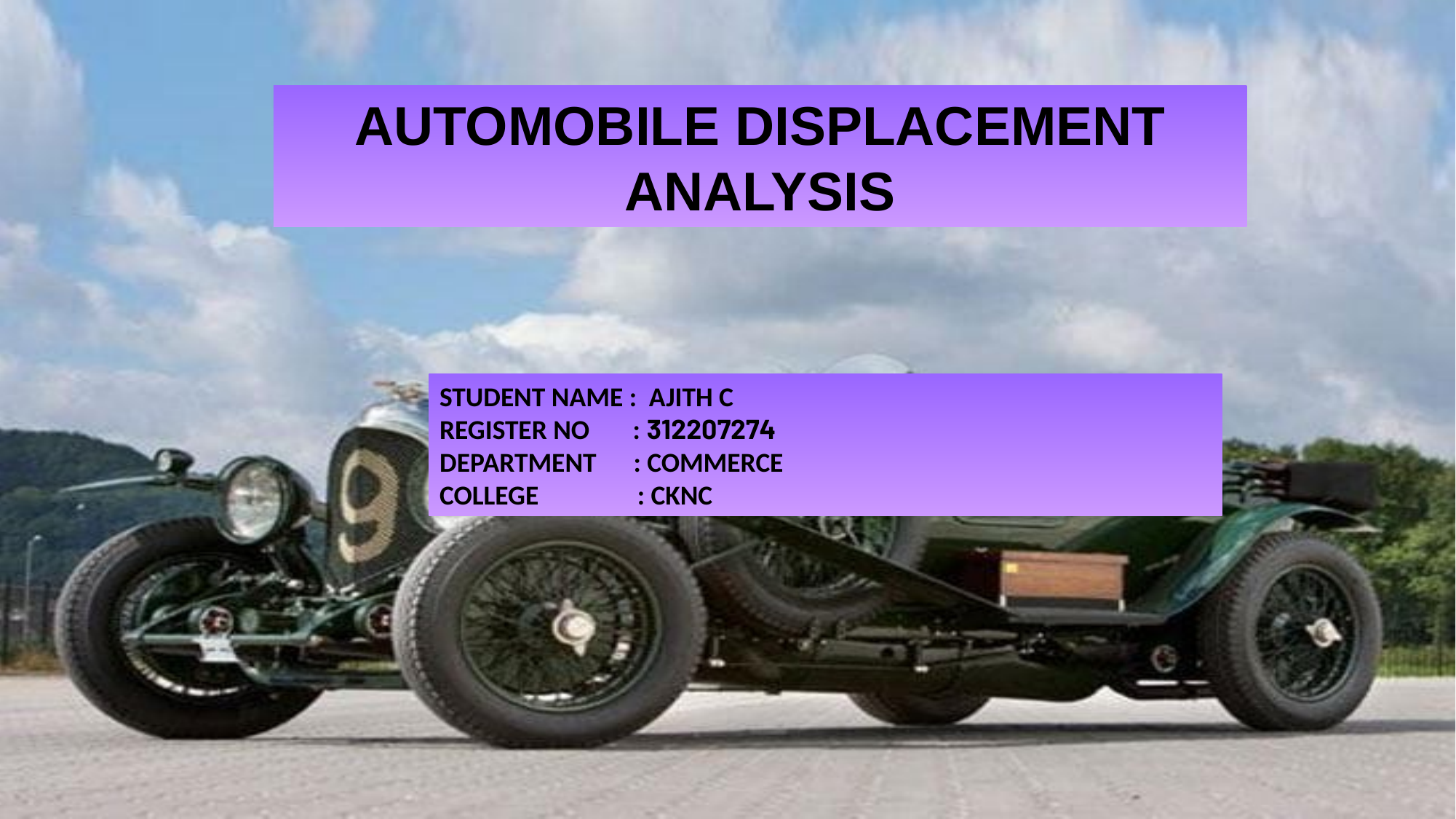

AUTOMOBILE DISPLACEMENT ANALYSIS
STUDENT NAME :  AJITH C
REGISTER NO       : 312207274
DEPARTMENT      : COMMERCE
COLLEGE                : CKNC